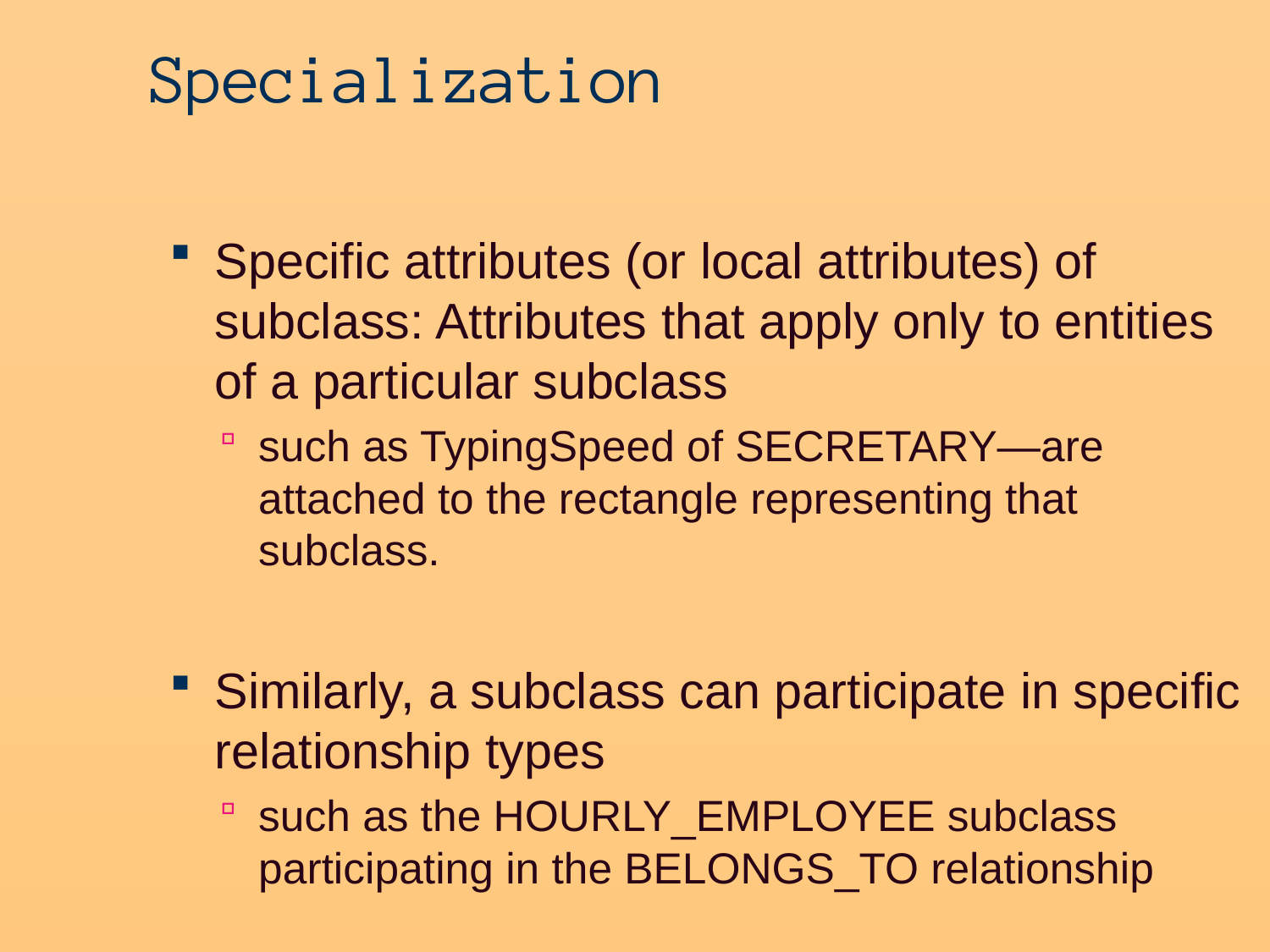

Specialization
Specific attributes (or local attributes) of subclass: Attributes that apply only to entities of a particular subclass
such as TypingSpeed of SECRETARY—are attached to the rectangle representing that subclass.

Similarly, a subclass can participate in specific relationship types
such as the HOURLY_EMPLOYEE subclass participating in the BELONGS_TO relationship